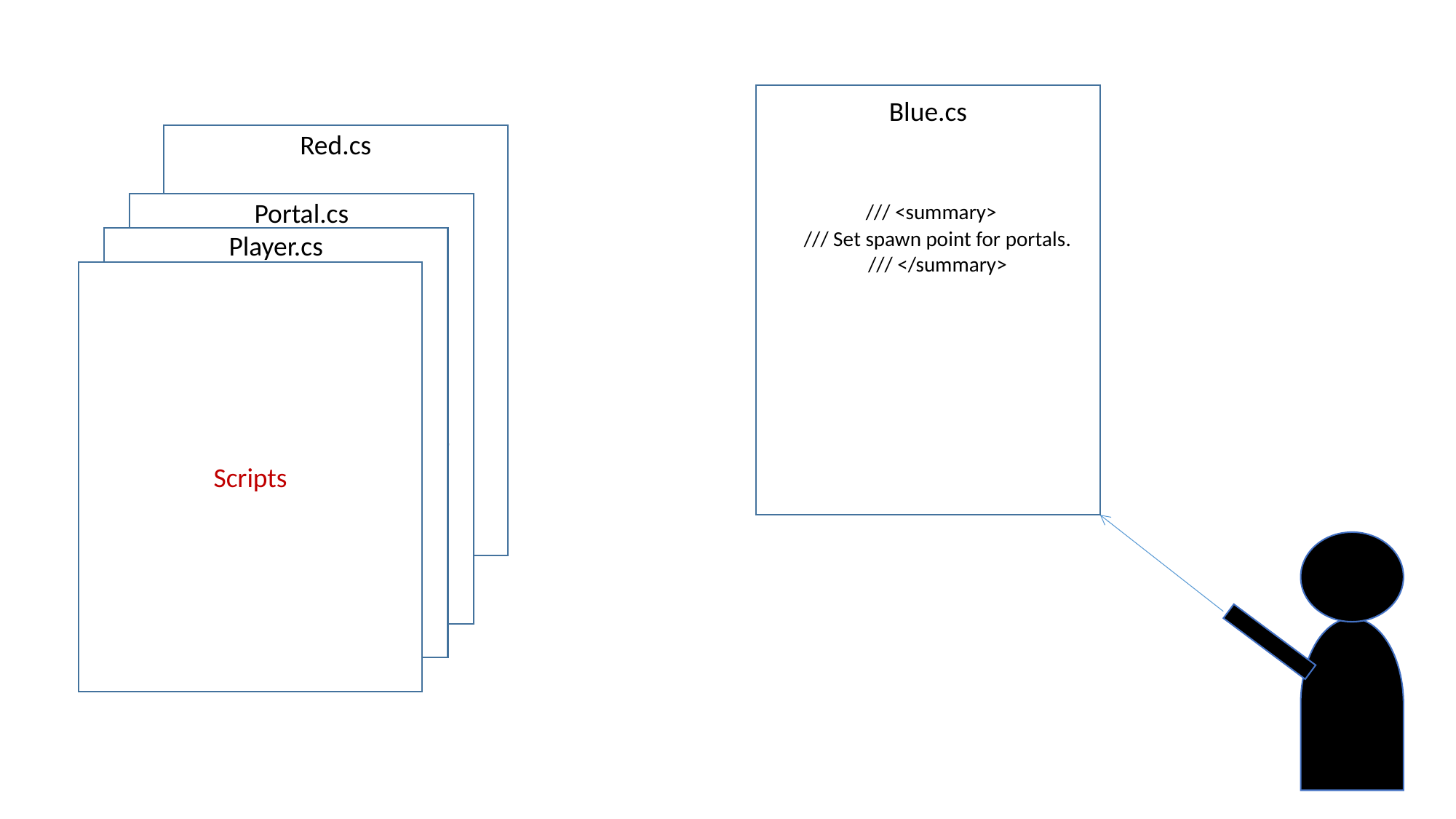

Blue.cs

 /// <summary>
    /// Set spawn point for portals.
    /// </summary>

Portal.cs

Signalfrequenz
bis 1,5 MHz

Hausverkabelung für ISDN-Telefonnetze

p

Player.cs

Signalfrequenz
bis 100 kHz

Verwendung im analogen Telefonnetz und für Alarmsysteme

Scripts
Red.cs

Bandbreite
bis 20 Mbit/s

Ethernet Standard in den USA, hier eher ungebräuchlich